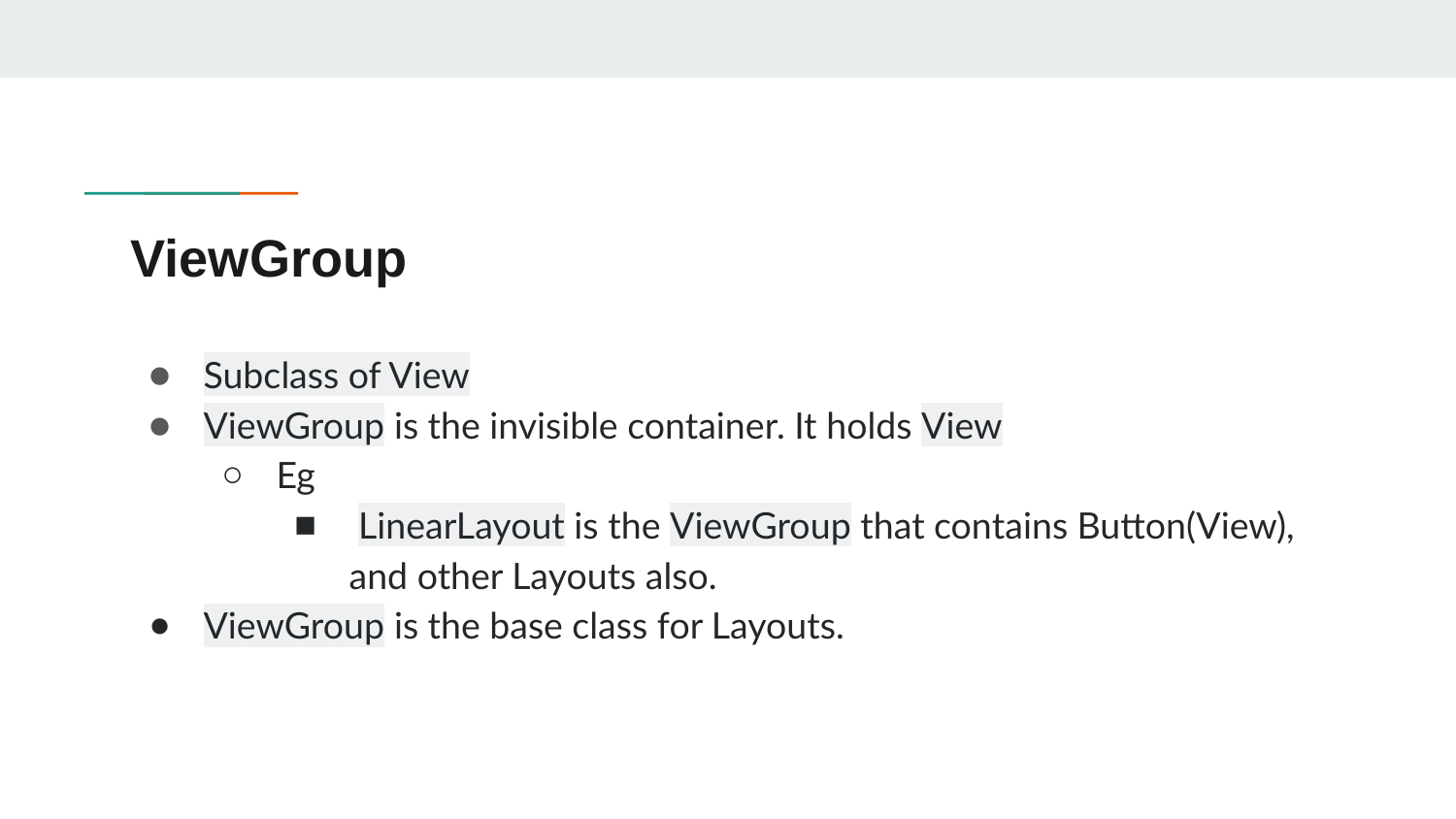

# ViewGroup
Subclass of View
ViewGroup is the invisible container. It holds View
Eg
 LinearLayout is the ViewGroup that contains Button(View), and other Layouts also.
ViewGroup is the base class for Layouts.